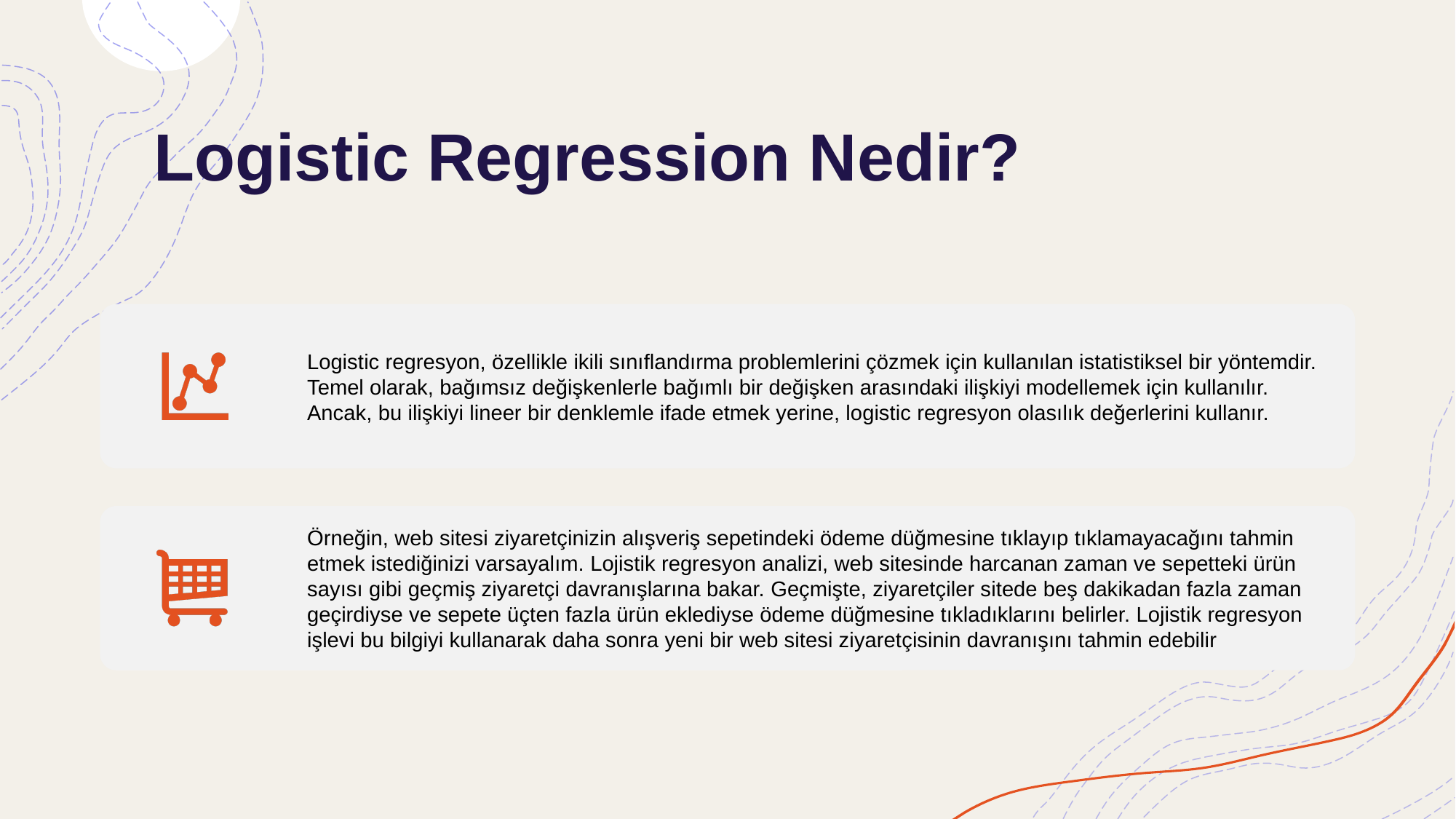

# Logistic Regression Nedir?
Logistic regresyon, özellikle ikili sınıflandırma problemlerini çözmek için kullanılan istatistiksel bir yöntemdir. Temel olarak, bağımsız değişkenlerle bağımlı bir değişken arasındaki ilişkiyi modellemek için kullanılır. Ancak, bu ilişkiyi lineer bir denklemle ifade etmek yerine, logistic regresyon olasılık değerlerini kullanır.
Örneğin, web sitesi ziyaretçinizin alışveriş sepetindeki ödeme düğmesine tıklayıp tıklamayacağını tahmin etmek istediğinizi varsayalım. Lojistik regresyon analizi, web sitesinde harcanan zaman ve sepetteki ürün sayısı gibi geçmiş ziyaretçi davranışlarına bakar. Geçmişte, ziyaretçiler sitede beş dakikadan fazla zaman geçirdiyse ve sepete üçten fazla ürün eklediyse ödeme düğmesine tıkladıklarını belirler. Lojistik regresyon işlevi bu bilgiyi kullanarak daha sonra yeni bir web sitesi ziyaretçisinin davranışını tahmin edebilir